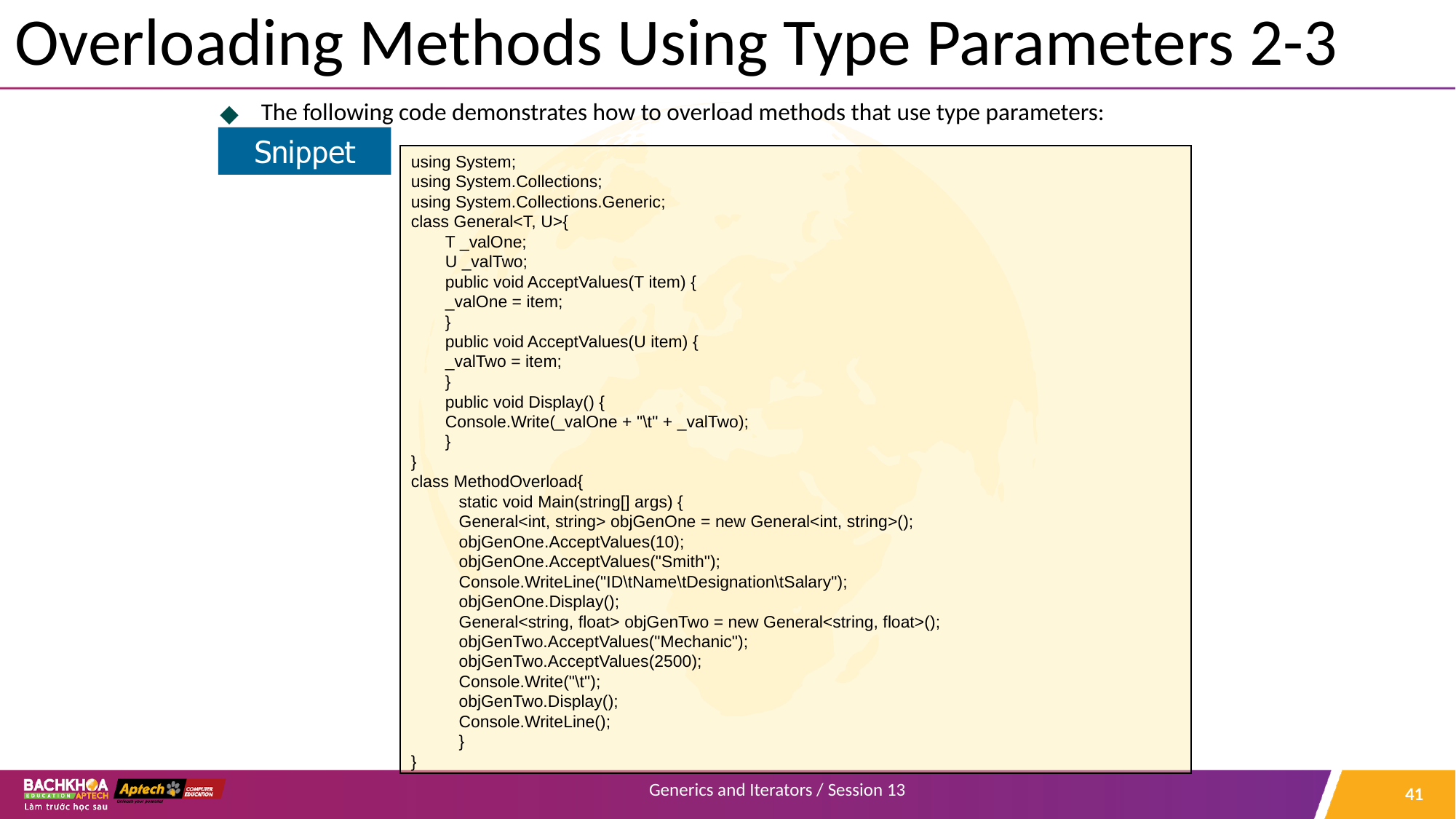

# Overloading Methods Using Type Parameters 2-3
The following code demonstrates how to overload methods that use type parameters:

Snippet
using System;
using System.Collections;
using System.Collections.Generic;
class General<T, U>{
T _valOne;
U _valTwo;
public void AcceptValues(T item) {
_valOne = item;
}
public void AcceptValues(U item) {
_valTwo = item;
}
public void Display() {
Console.Write(_valOne + "\t" + _valTwo);
}
}
class MethodOverload{
static void Main(string[] args) {
General<int, string> objGenOne = new General<int, string>();
objGenOne.AcceptValues(10);
objGenOne.AcceptValues("Smith");
Console.WriteLine("ID\tName\tDesignation\tSalary");
objGenOne.Display();
General<string, float> objGenTwo = new General<string, float>();
objGenTwo.AcceptValues("Mechanic");
objGenTwo.AcceptValues(2500);
Console.Write("\t");
objGenTwo.Display();
Console.WriteLine();
}
}

41
Generics and Iterators / Session 13